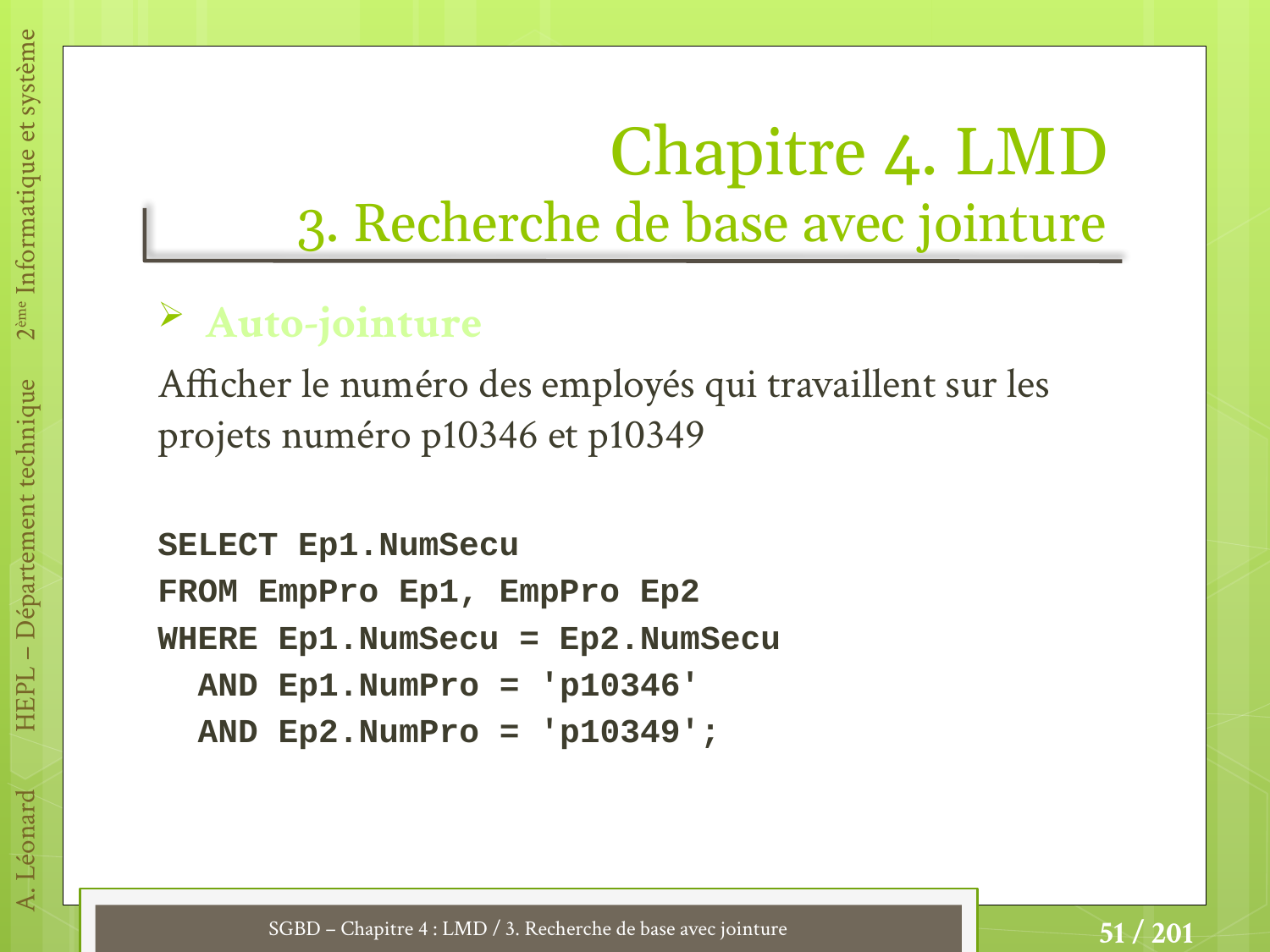

# Chapitre 4. LMD 3. Recherche de base avec jointure
Auto-jointure
Afficher le numéro des employés qui travaillent sur les projets numéro p10346 et p10349

SELECT Ep1.NumSecu
FROM EmpPro Ep1, EmpPro Ep2
WHERE Ep1.NumSecu = Ep2.NumSecu
  AND Ep1.NumPro = 'p10346'
  AND Ep2.NumPro = 'p10349';
SGBD – Chapitre 4 : LMD / 3. Recherche de base avec jointure